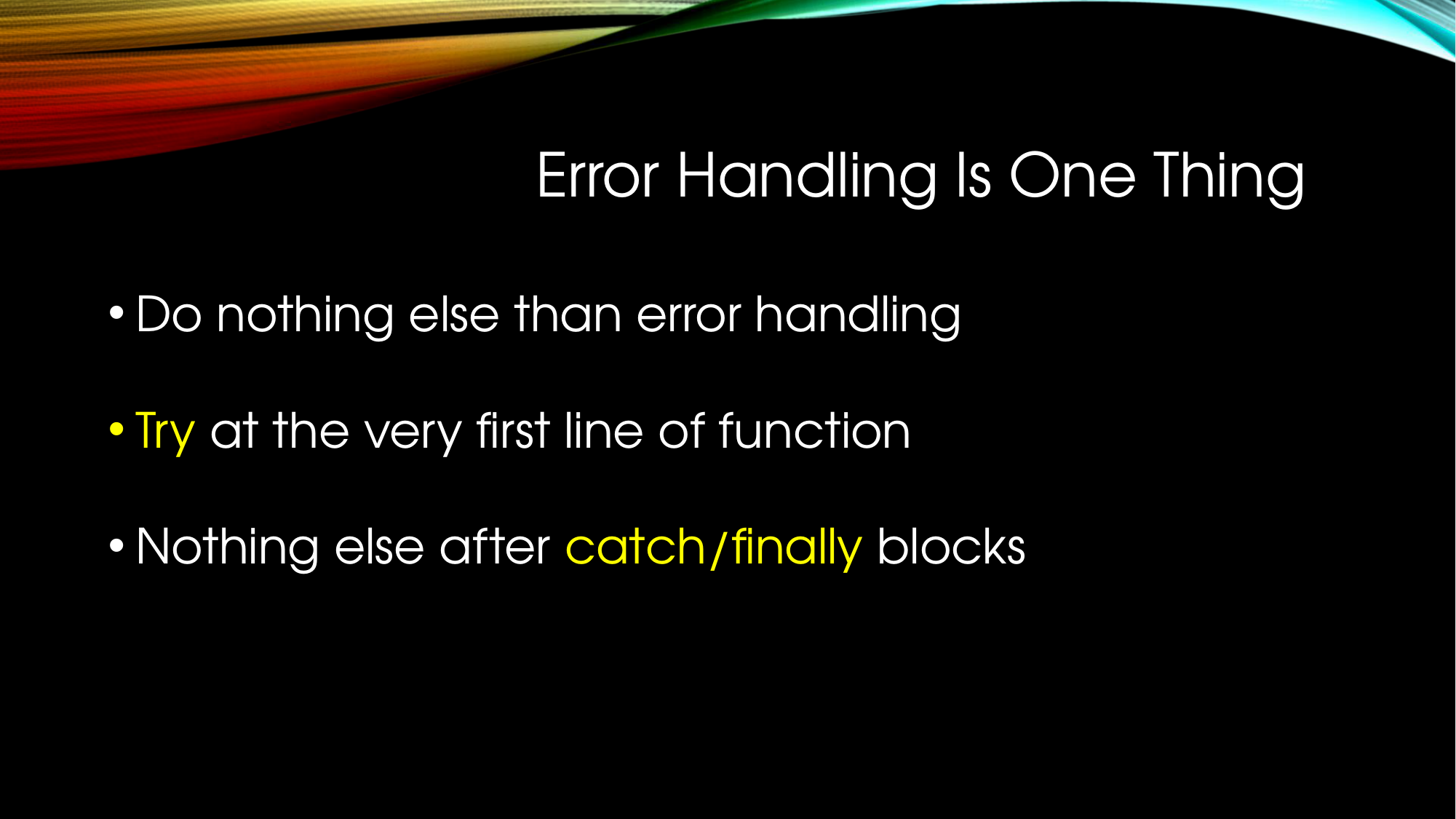

# Error Handling Is One Thing
Do nothing else than error handling

Try at the very first line of function

Nothing else after catch/finally blocks